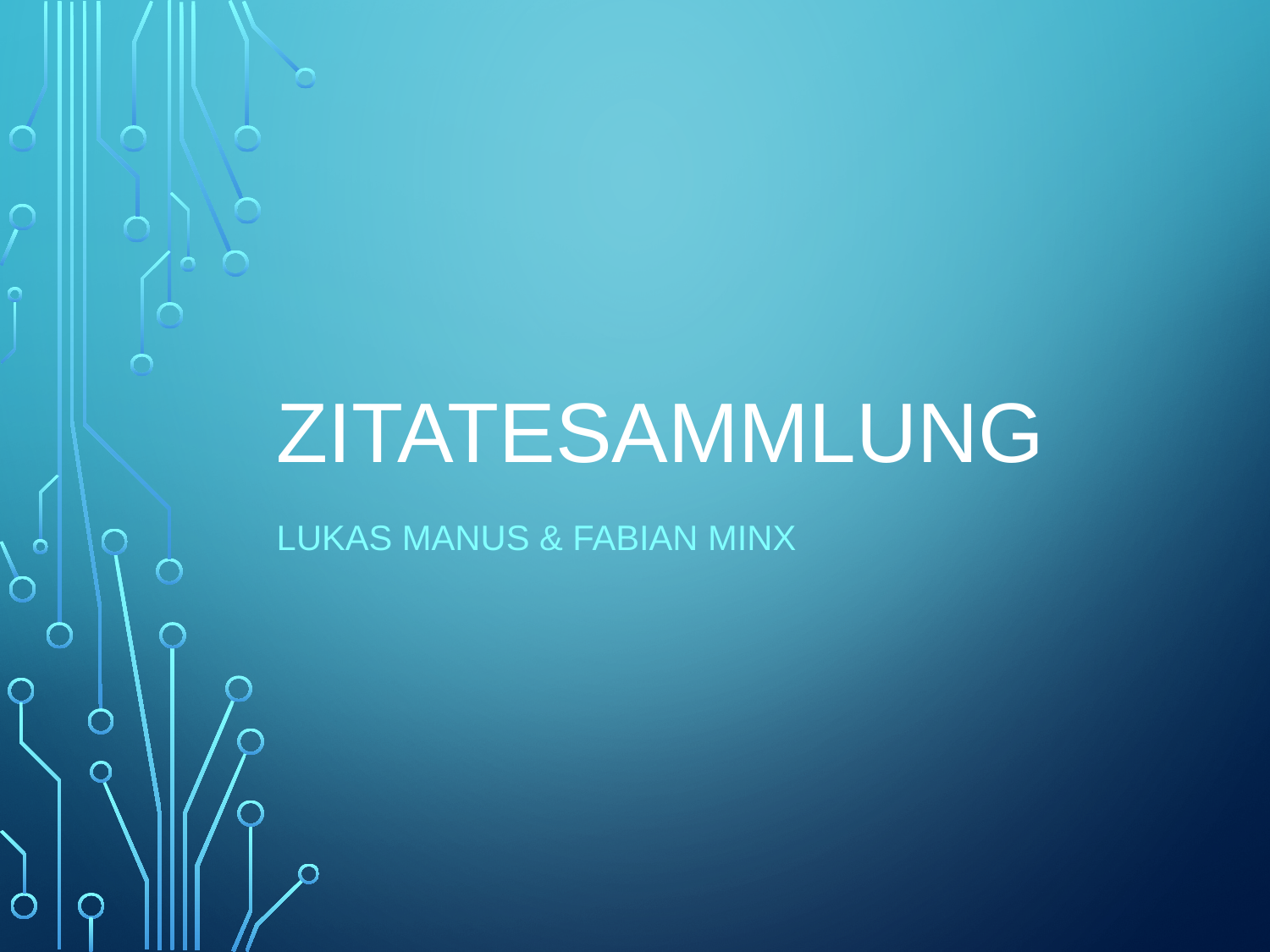

# Zitatesammlung
Lukas Manus & Fabian Minx